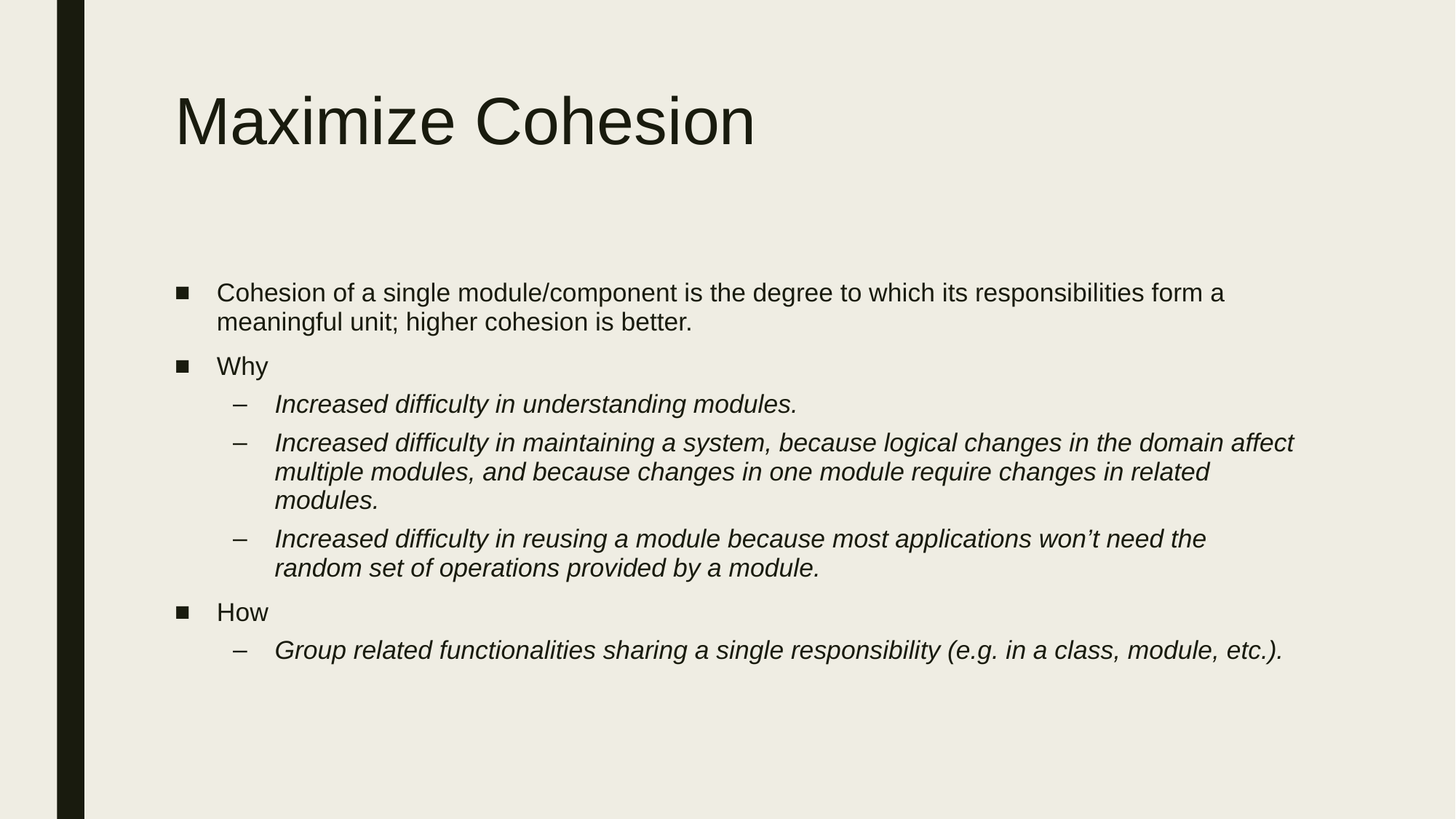

# Maximize Cohesion
Cohesion of a single module/component is the degree to which its responsibilities form a meaningful unit; higher cohesion is better.
Why
Increased difficulty in understanding modules.
Increased difficulty in maintaining a system, because logical changes in the domain affect multiple modules, and because changes in one module require changes in related modules.
Increased difficulty in reusing a module because most applications won’t need the random set of operations provided by a module.
How
Group related functionalities sharing a single responsibility (e.g. in a class, module, etc.).